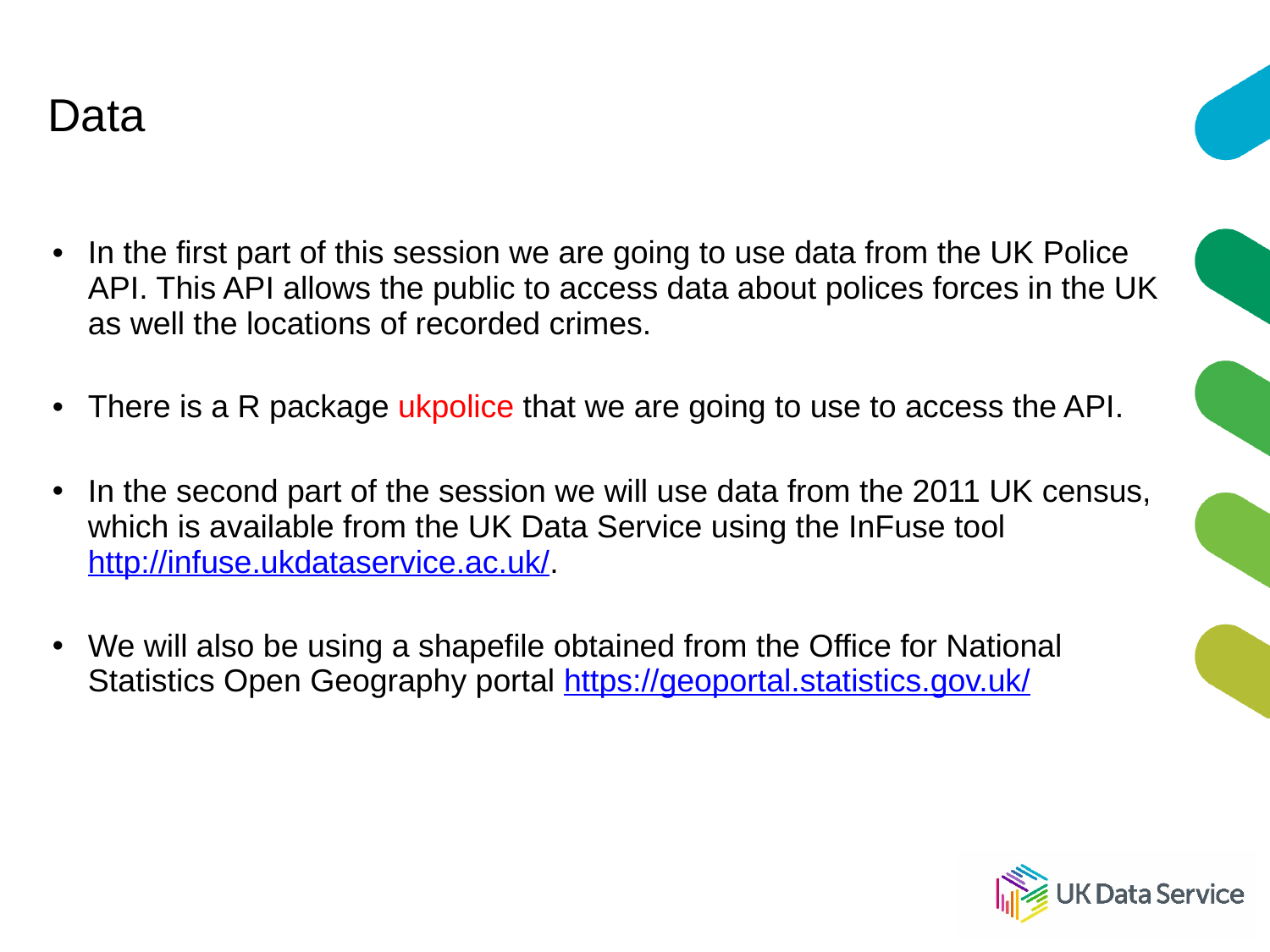

# Data
In the first part of this session we are going to use data from the UK Police API. This API allows the public to access data about polices forces in the UK as well the locations of recorded crimes.

There is a R package ukpolice that we are going to use to access the API.

In the second part of the session we will use data from the 2011 UK census, which is available from the UK Data Service using the InFuse tool http://infuse.ukdataservice.ac.uk/.

We will also be using a shapefile obtained from the Office for National Statistics Open Geography portal https://geoportal.statistics.gov.uk/